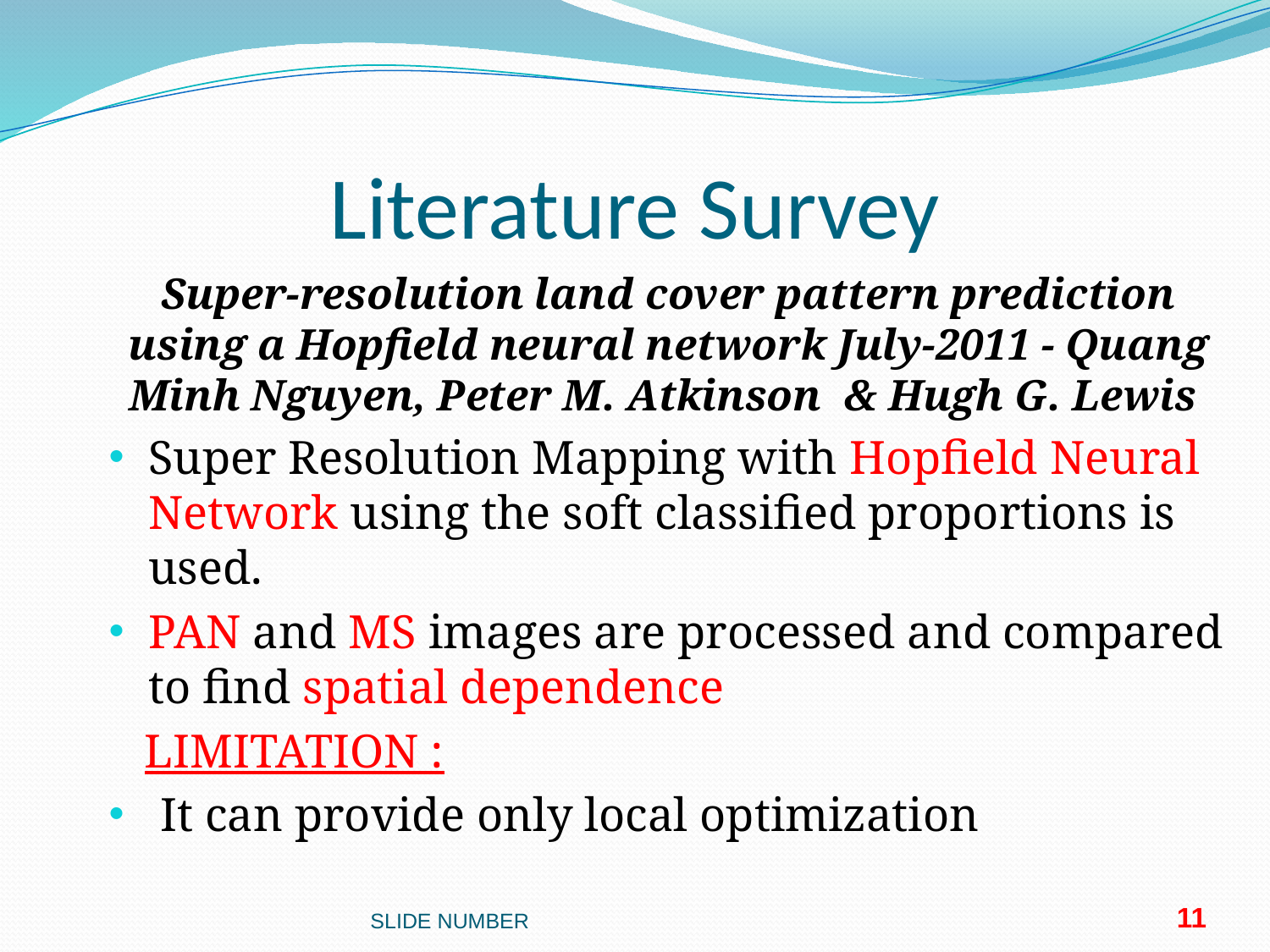

# Literature Survey

Super-resolution land cover pattern prediction using a Hopfield neural network July-2011 - Quang Minh Nguyen, Peter M. Atkinson  & Hugh G. Lewis
Super Resolution Mapping with Hopfield Neural Network using the soft classified proportions is used.
PAN and MS images are processed and compared to find spatial dependence
   LIMITATION :
 It can provide only local optimization
SLIDE NUMBER
11